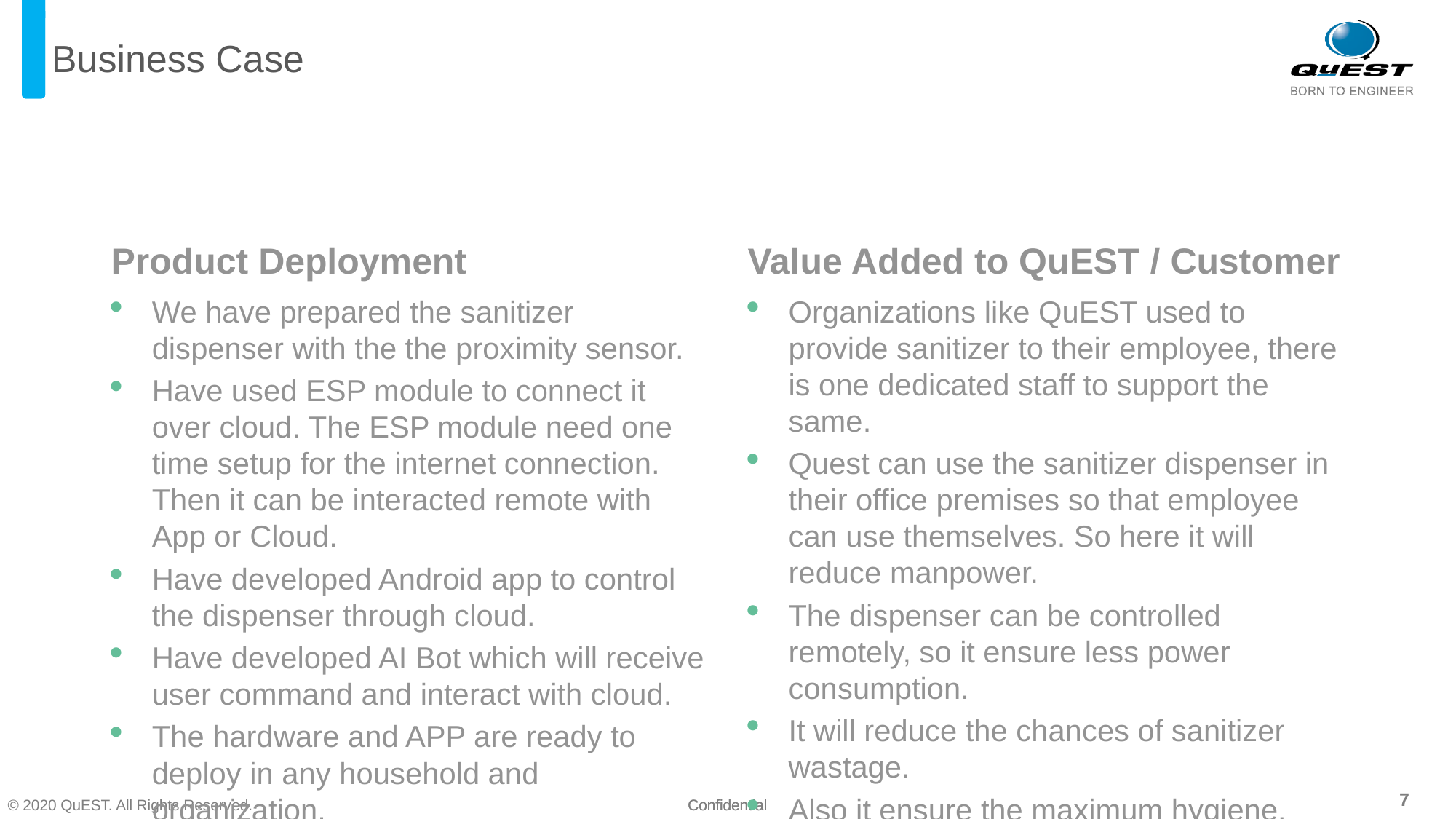

# Business Case
Product Deployment
Value Added to QuEST / Customer
We have prepared the sanitizer dispenser with the the proximity sensor.
Have used ESP module to connect it over cloud. The ESP module need one time setup for the internet connection. Then it can be interacted remote with App or Cloud.
Have developed Android app to control the dispenser through cloud.
Have developed AI Bot which will receive user command and interact with cloud.
The hardware and APP are ready to deploy in any household and organization.
Organizations like QuEST used to provide sanitizer to their employee, there is one dedicated staff to support the same.
Quest can use the sanitizer dispenser in their office premises so that employee can use themselves. So here it will reduce manpower.
The dispenser can be controlled remotely, so it ensure less power consumption.
It will reduce the chances of sanitizer wastage.
Also it ensure the maximum hygiene.
Deployment cost is very less